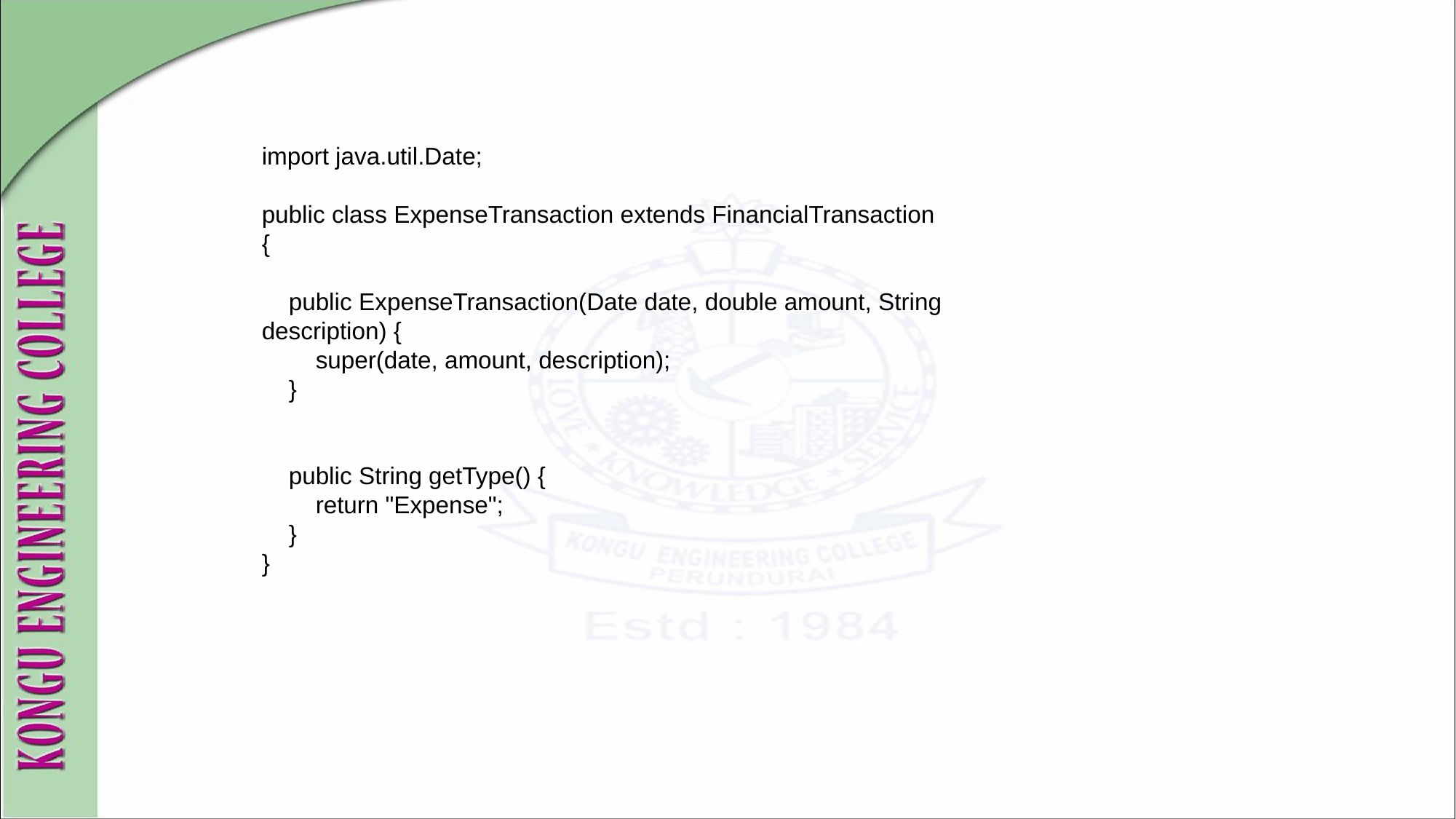

import java.util.Date;

public class ExpenseTransaction extends FinancialTransaction {

    public ExpenseTransaction(Date date, double amount, String description) {
        super(date, amount, description);
    }

    public String getType() {
        return "Expense";
    }
}